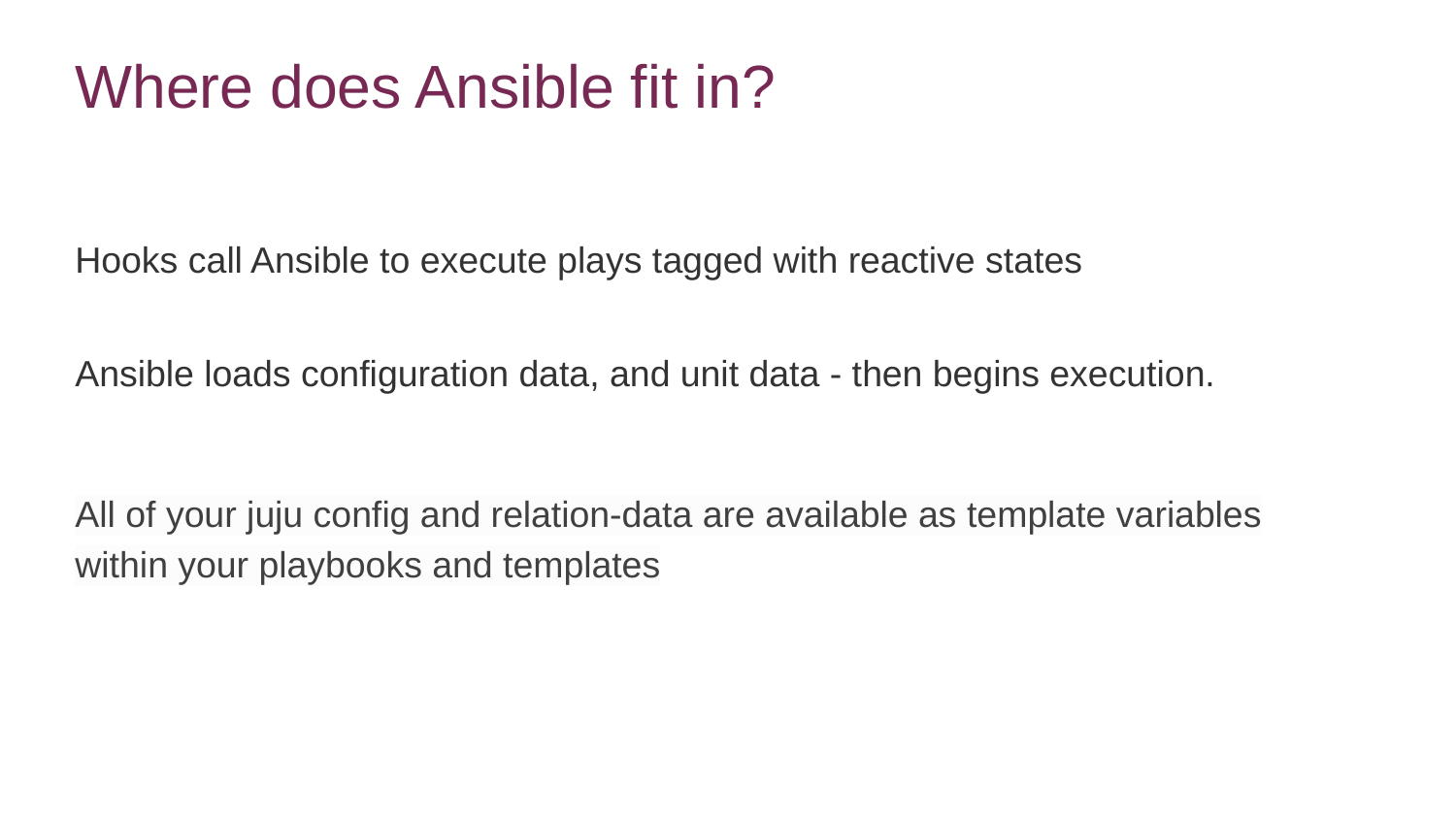

# Where does Ansible fit in?
Hooks call Ansible to execute plays tagged with reactive states
Ansible loads configuration data, and unit data - then begins execution.

All of your juju config and relation-data are available as template variables within your playbooks and templates